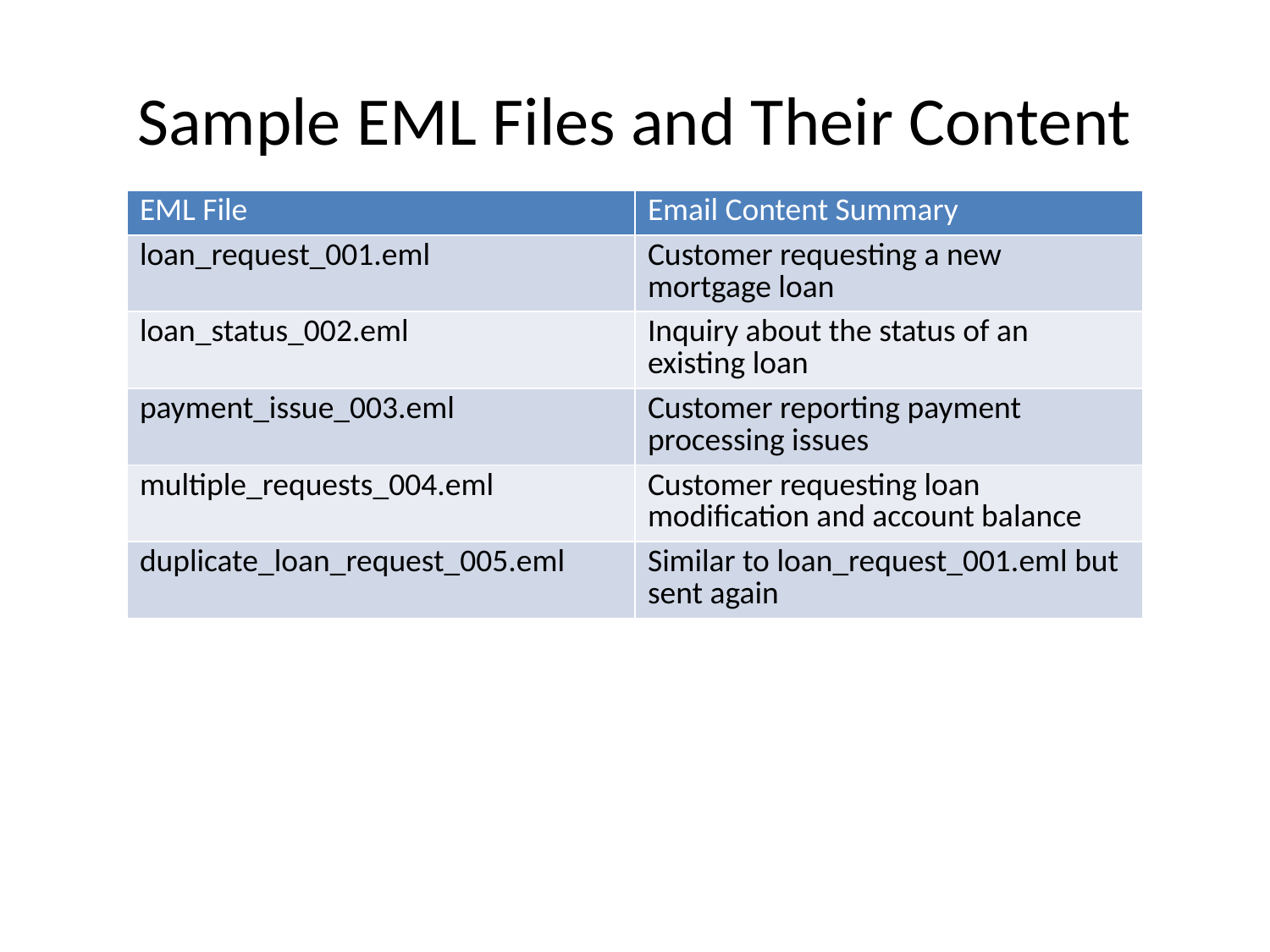

# Sample EML Files and Their Content
| EML File | Email Content Summary |
| --- | --- |
| loan\_request\_001.eml | Customer requesting a new mortgage loan |
| loan\_status\_002.eml | Inquiry about the status of an existing loan |
| payment\_issue\_003.eml | Customer reporting payment processing issues |
| multiple\_requests\_004.eml | Customer requesting loan modification and account balance |
| duplicate\_loan\_request\_005.eml | Similar to loan\_request\_001.eml but sent again |